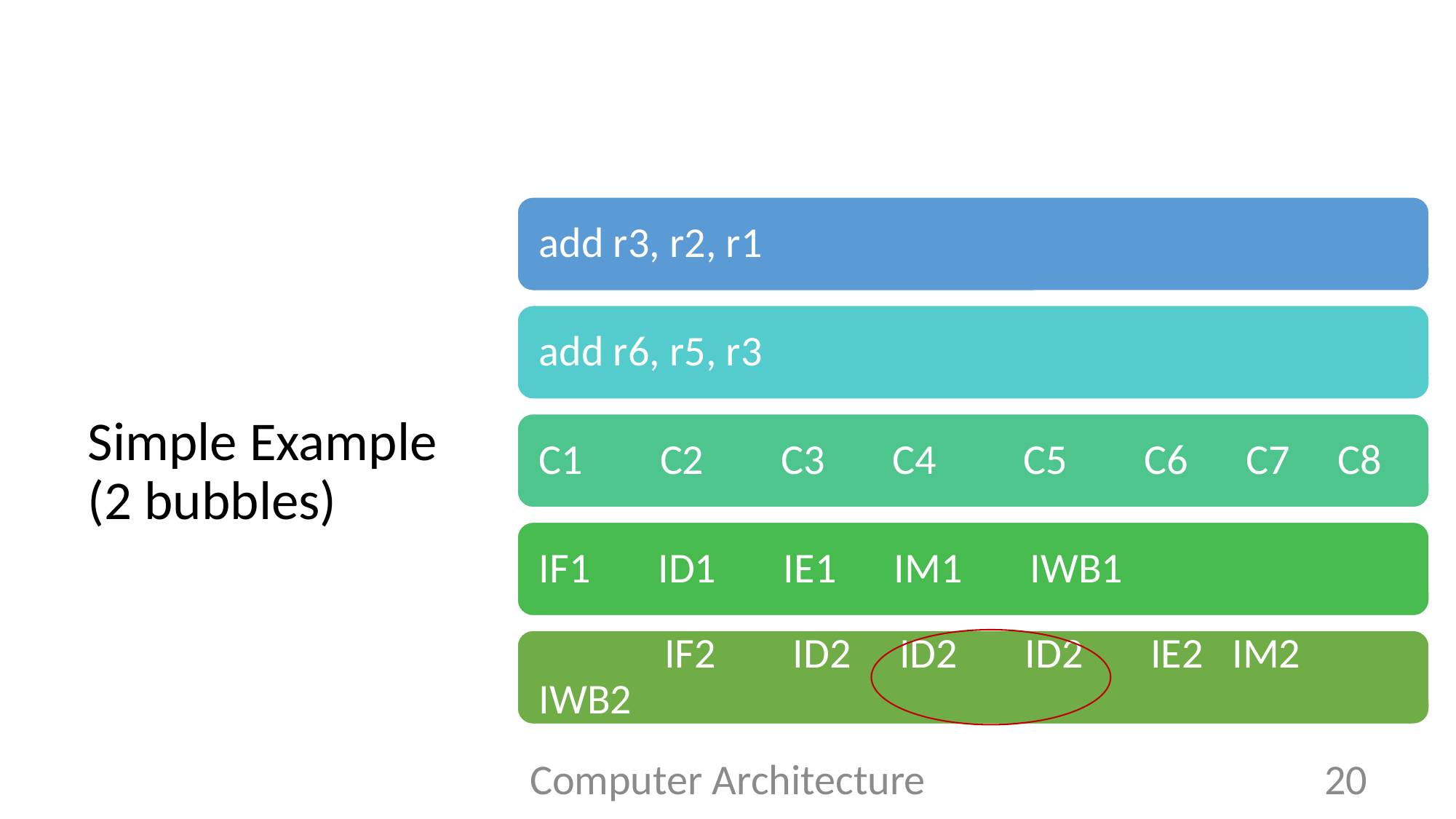

add r3, r2, r1
add r6, r5, r3
C1        C2        C3       C4         C5        C6      C7     C8
IF1       ID1       IE1      IM1       IWB1
             IF2        ID2     ID2       ID2       IE2   IM2  IWB2
# Simple Example (2 bubbles)

Computer Architecture
20